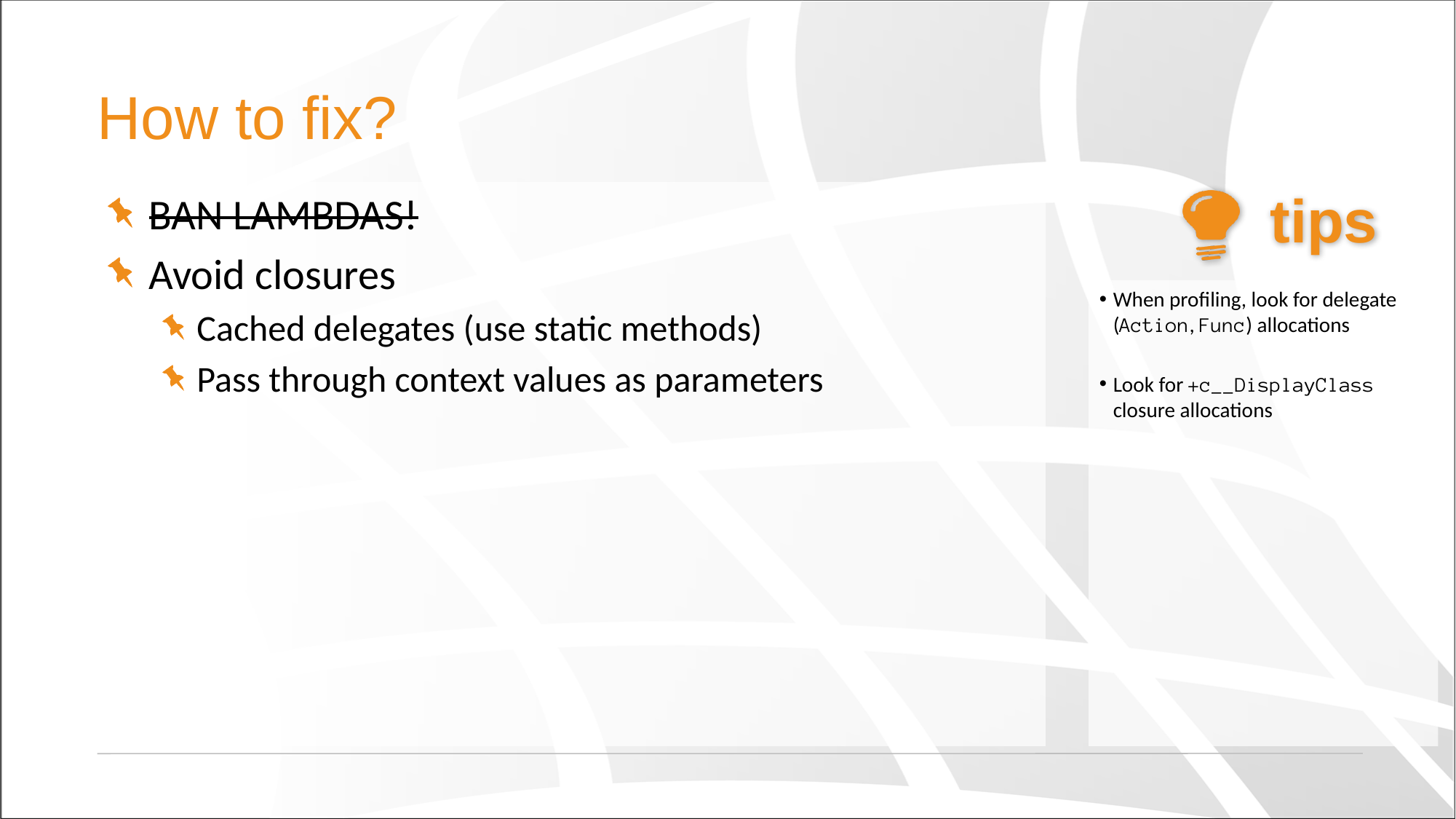

# How to fix?
BAN LAMBDAS!
Avoid closures
Cached delegates (use static methods)
Pass through context values as parameters
When profiling, look for delegate (Action, Func) allocations

Look for +c__DisplayClass closure allocations